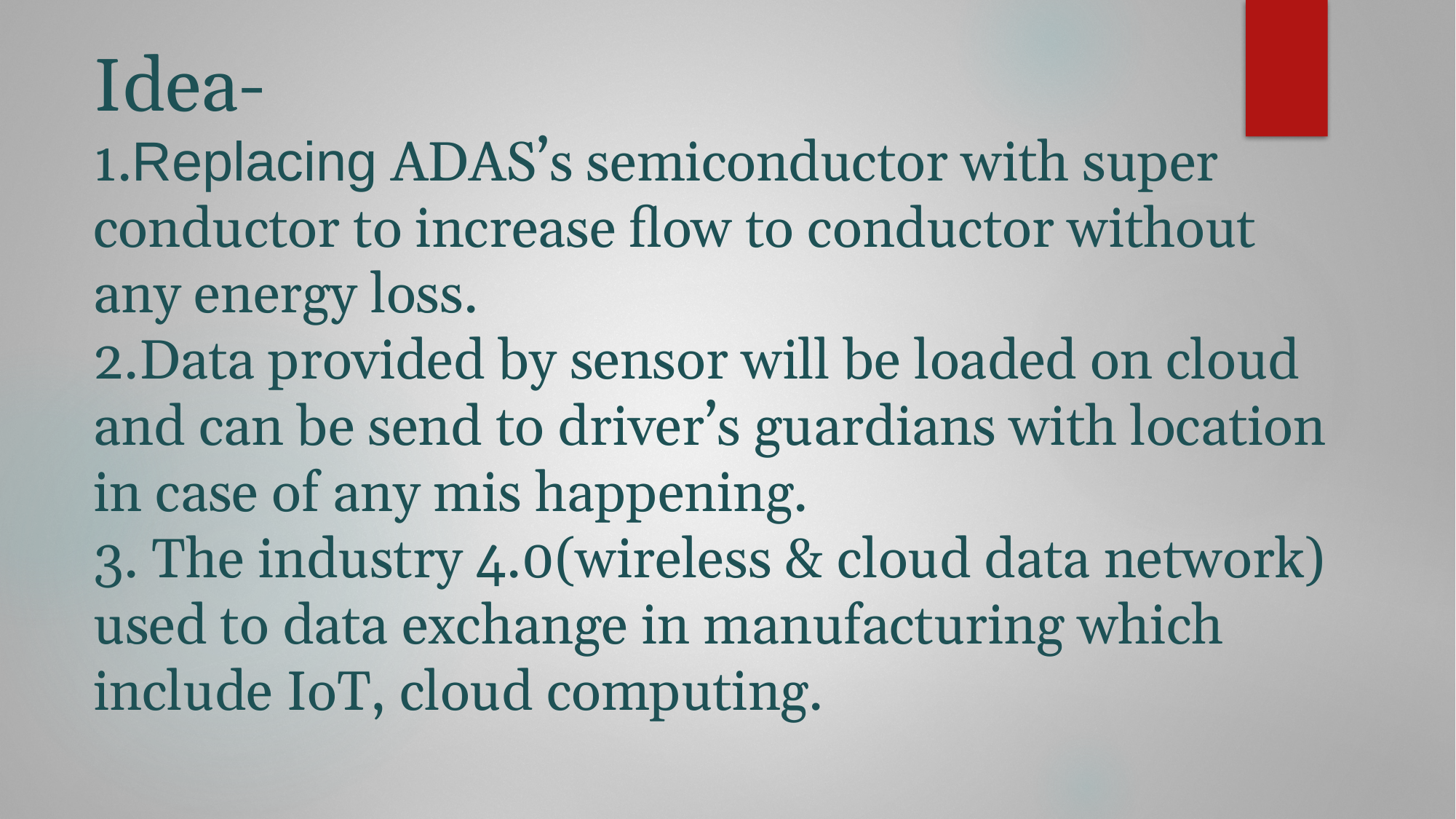

# Idea- 1.Replacing ADAS’s semiconductor with super conductor to increase flow to conductor without any energy loss. 2.Data provided by sensor will be loaded on cloud and can be send to driver’s guardians with location in case of any mis happening. 3. The industry 4.0(wireless & cloud data network) used to data exchange in manufacturing which include IoT, cloud computing.